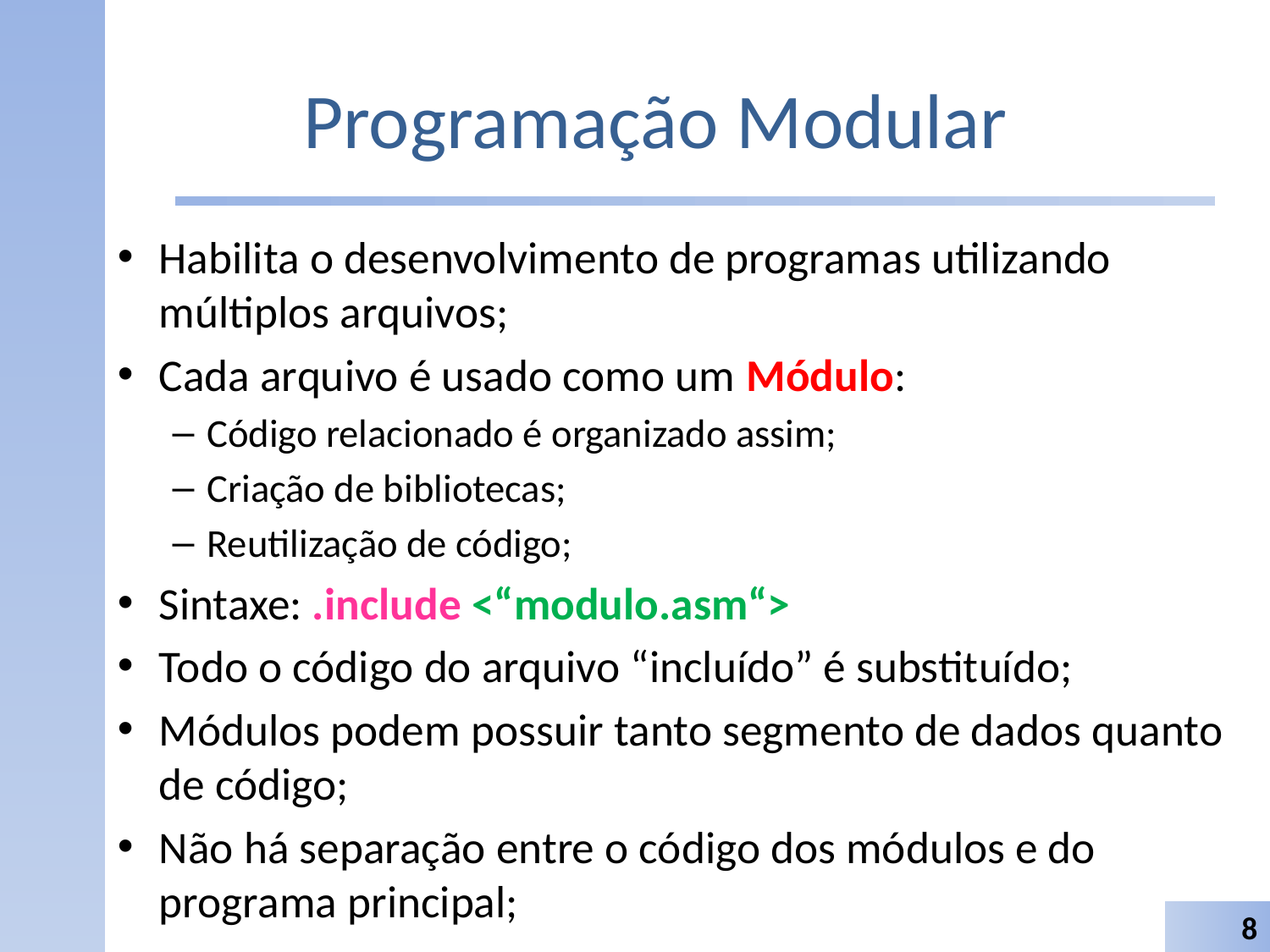

# Programação Modular
Habilita o desenvolvimento de programas utilizando múltiplos arquivos;
Cada arquivo é usado como um Módulo:
Código relacionado é organizado assim;
Criação de bibliotecas;
Reutilização de código;
Sintaxe: .include <“modulo.asm“>
Todo o código do arquivo “incluído” é substituído;
Módulos podem possuir tanto segmento de dados quanto de código;
Não há separação entre o código dos módulos e do programa principal;

8